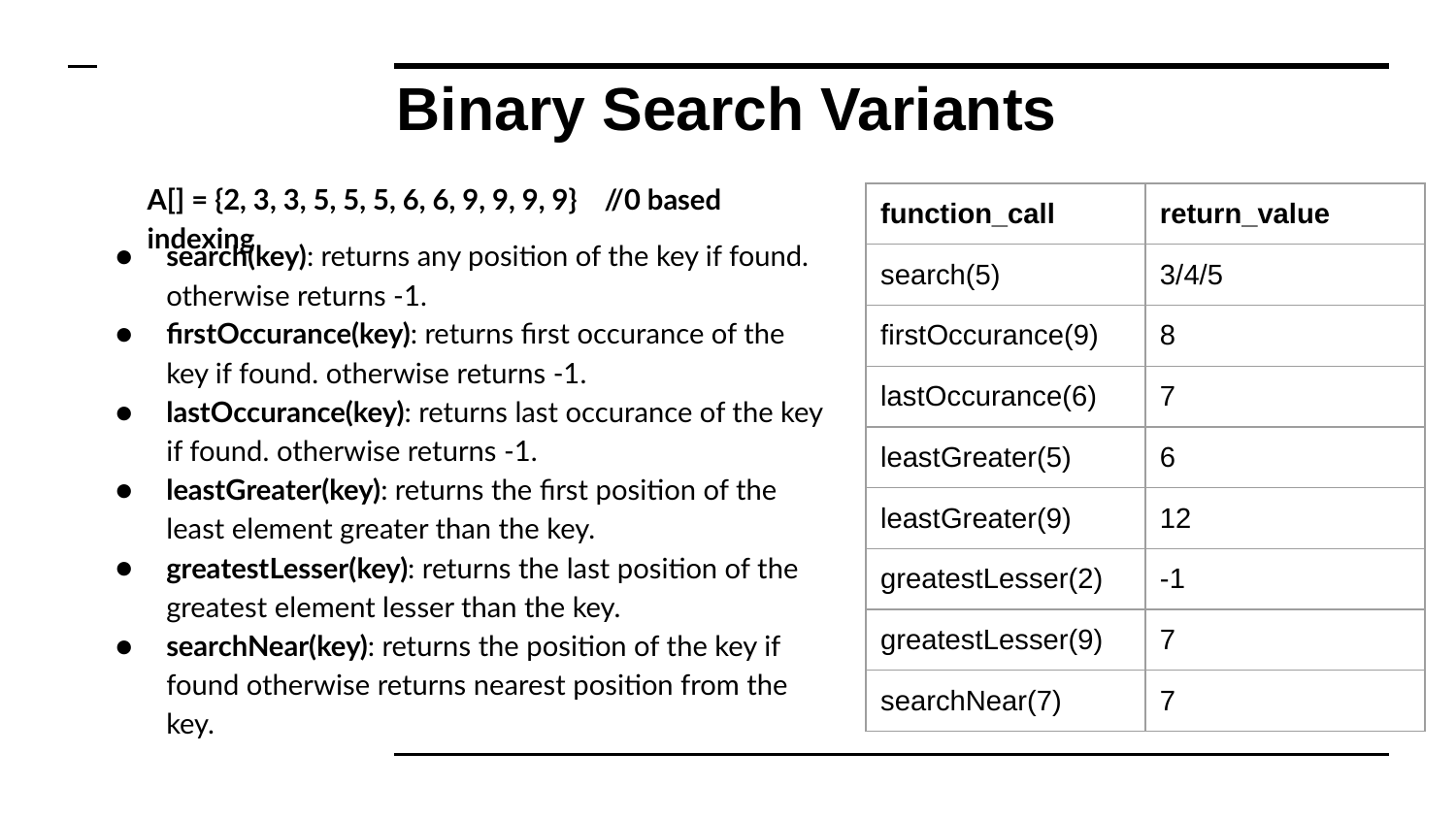

# Binary Search Variants
A[] = {2, 3, 3, 5, 5, 5, 6, 6, 9, 9, 9, 9}    //0 based indexing
| function\_call | return\_value |
| --- | --- |
| search(5) | 3/4/5 |
| firstOccurance(9) | 8 |
| lastOccurance(6) | 7 |
| leastGreater(5) | 6 |
| leastGreater(9) | 12 |
| greatestLesser(2) | -1 |
| greatestLesser(9) | 7 |
| searchNear(7) | 7 |
search(key): returns any position of the key if found. otherwise returns -1.
firstOccurance(key): returns first occurance of the key if found. otherwise returns -1.
lastOccurance(key): returns last occurance of the key if found. otherwise returns -1.
leastGreater(key): returns the first position of the least element greater than the key.
greatestLesser(key): returns the last position of the greatest element lesser than the key.
searchNear(key): returns the position of the key if found otherwise returns nearest position from the key.